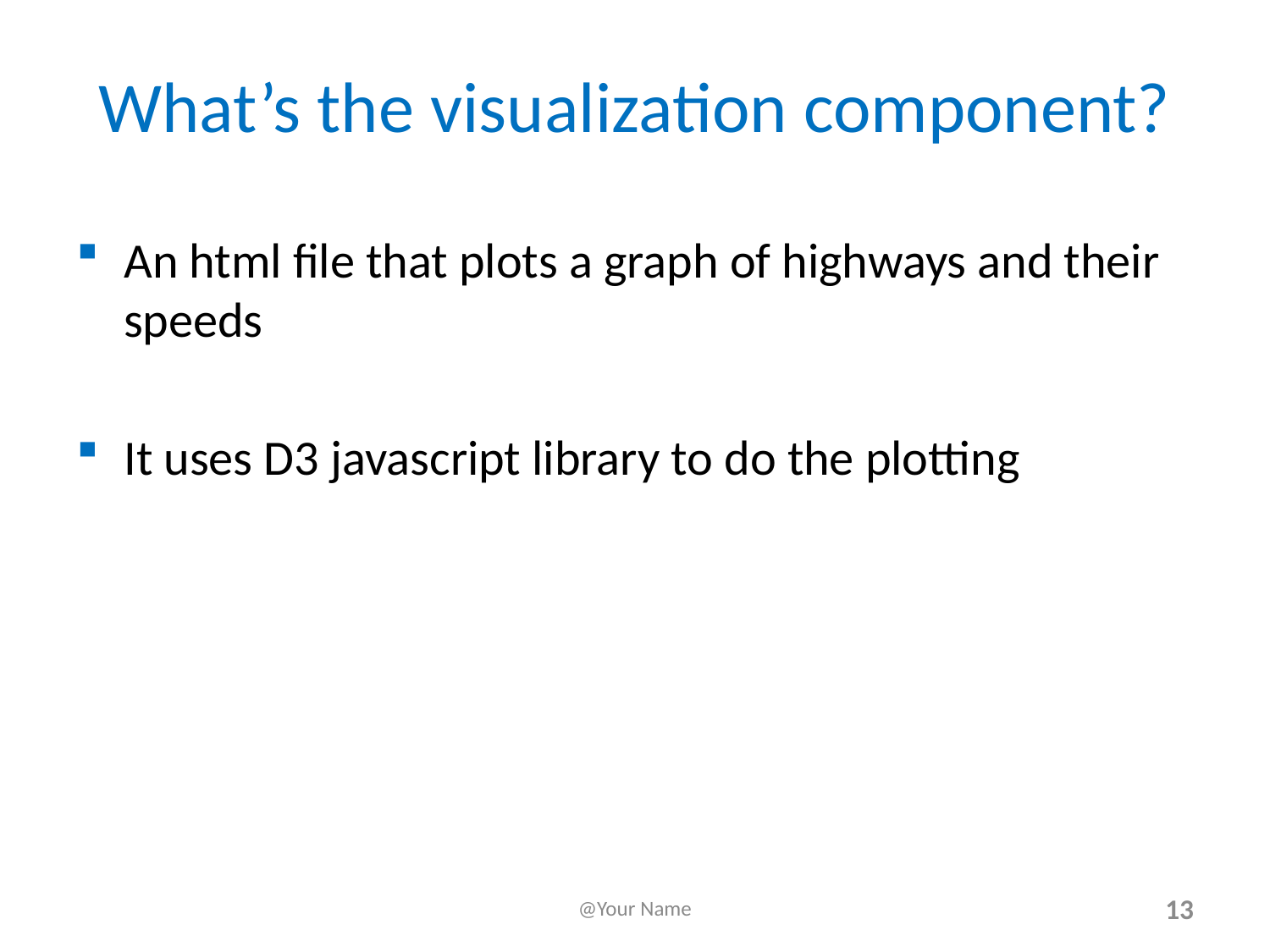

# What’s the visualization component?
An html file that plots a graph of highways and their speeds

It uses D3 javascript library to do the plotting

@Your Name
13